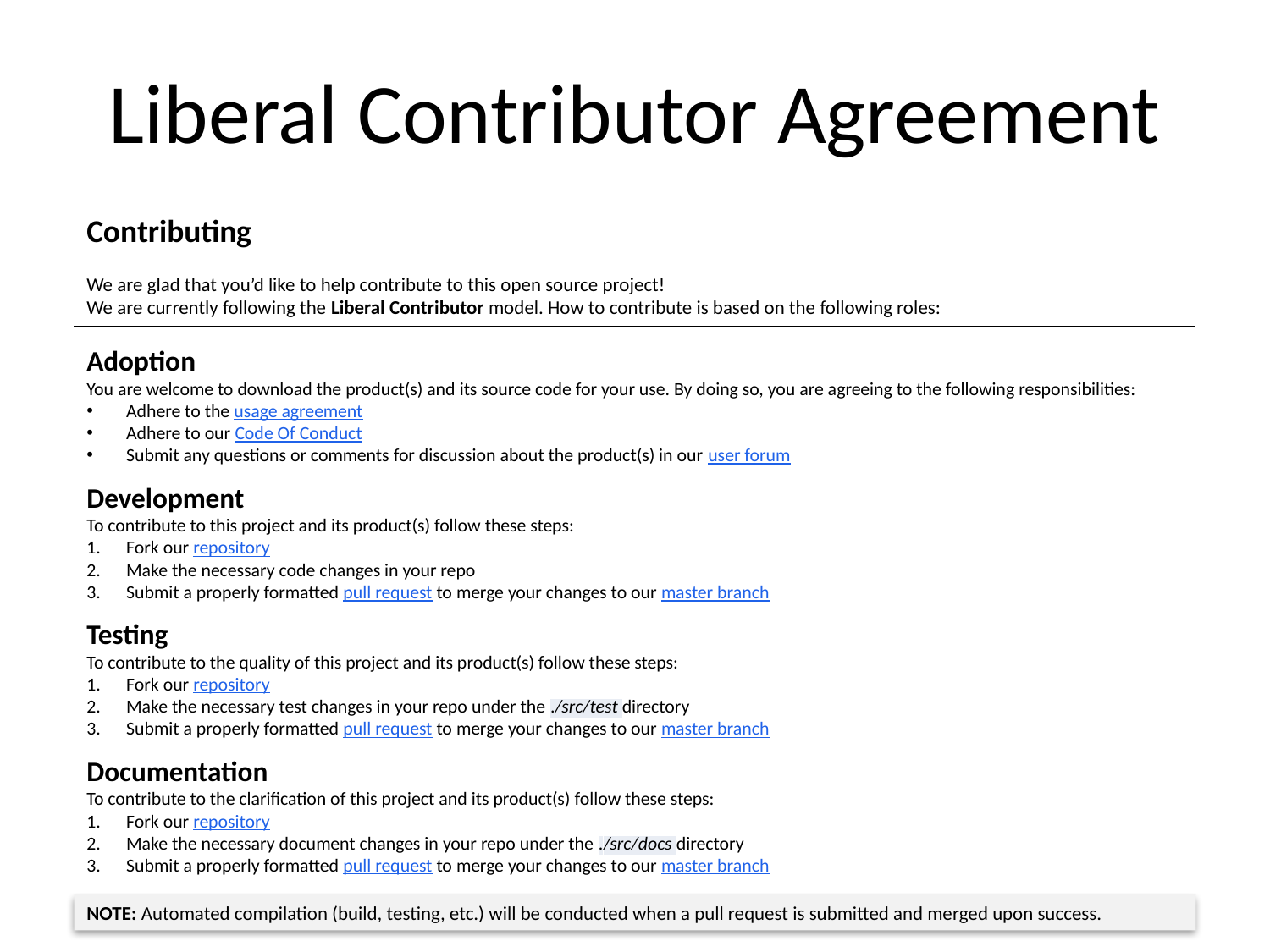

Liberal Contributor Agreement
Contributing

We are glad that you’d like to help contribute to this open source project!
We are currently following the Liberal Contributor model. How to contribute is based on the following roles:
Adoption
You are welcome to download the product(s) and its source code for your use. By doing so, you are agreeing to the following responsibilities:
Adhere to the usage agreement
Adhere to our Code Of Conduct
Submit any questions or comments for discussion about the product(s) in our user forum
Development
To contribute to this project and its product(s) follow these steps:
Fork our repository
Make the necessary code changes in your repo
Submit a properly formatted pull request to merge your changes to our master branch
Testing
To contribute to the quality of this project and its product(s) follow these steps:
Fork our repository
Make the necessary test changes in your repo under the ./src/test directory
Submit a properly formatted pull request to merge your changes to our master branch
Documentation
To contribute to the clarification of this project and its product(s) follow these steps:
Fork our repository
Make the necessary document changes in your repo under the ./src/docs directory
Submit a properly formatted pull request to merge your changes to our master branch
NOTE: Automated compilation (build, testing, etc.) will be conducted when a pull request is submitted and merged upon success.